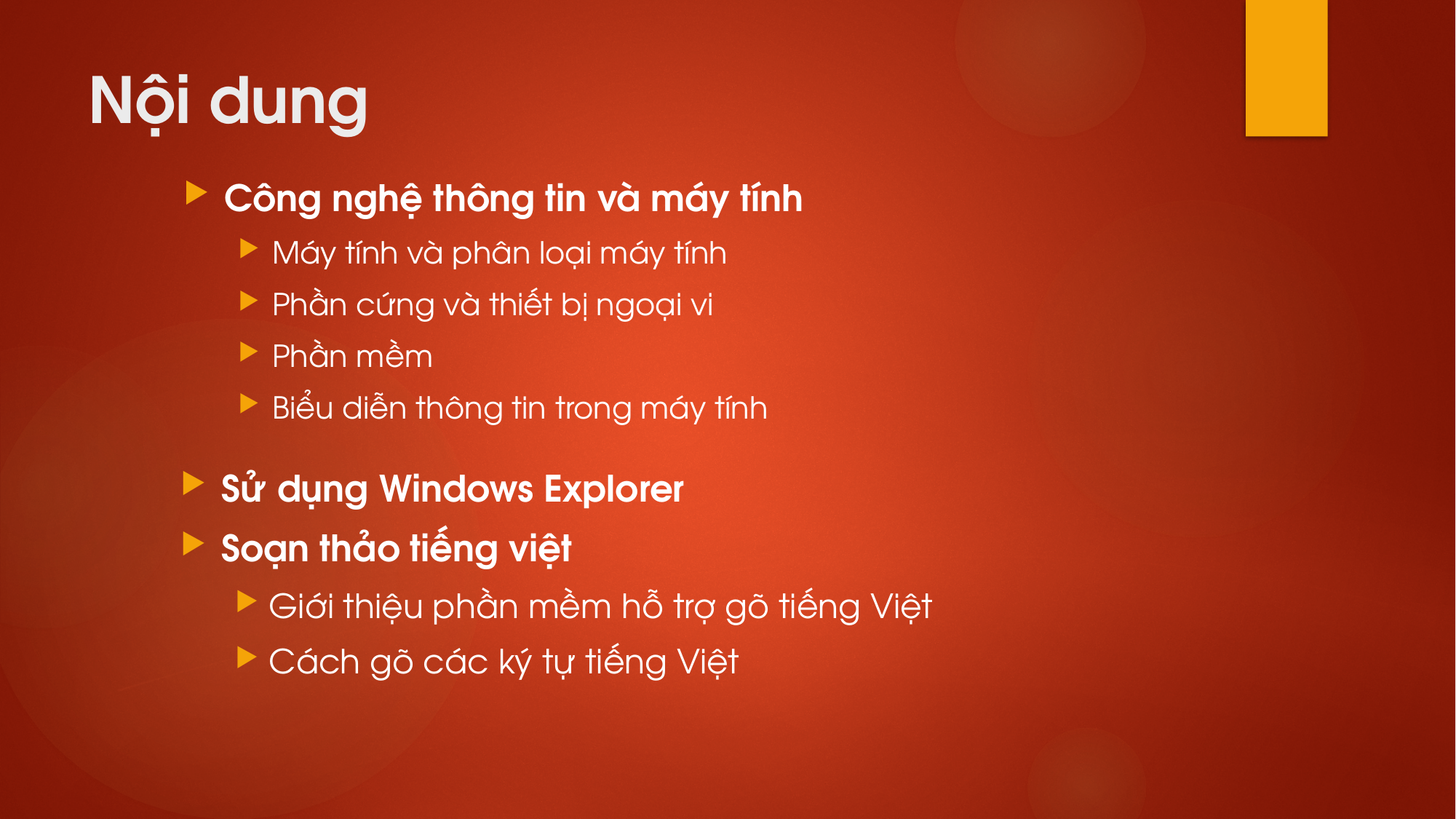

# Nội dung
Công nghệ thông tin và máy tính
Máy tính và phân loại máy tính
Phần cứng và thiết bị ngoại vi
Phần mềm
Biểu diễn thông tin trong máy tính
Sử dụng Windows Explorer
Soạn thảo tiếng việt
Giới thiệu phần mềm hỗ trợ gõ tiếng Việt
Cách gõ các ký tự tiếng Việt